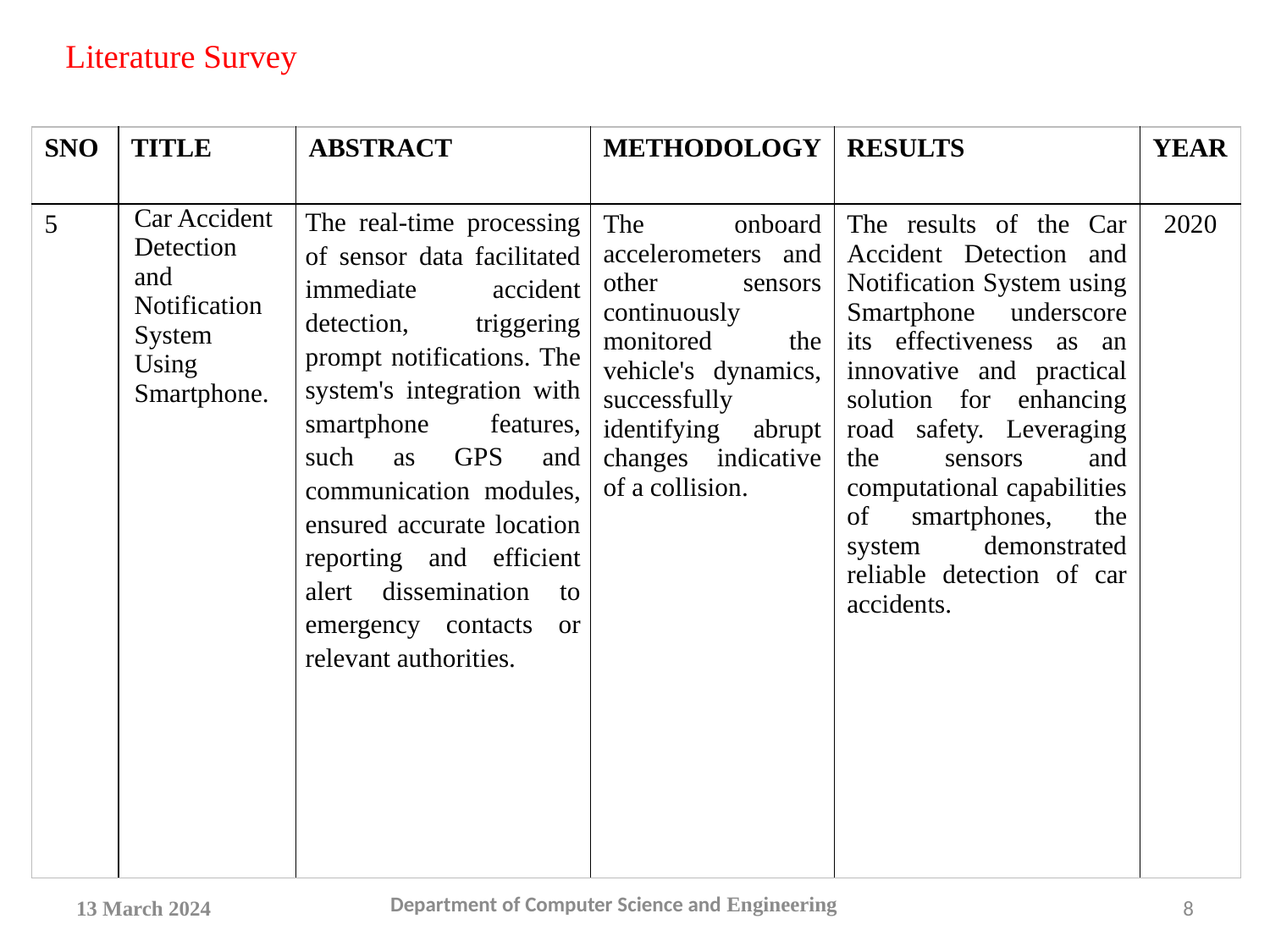

# Literature Survey
| SNO | TITLE | ABSTRACT | METHODOLOGY | RESULTS | YEAR |
| --- | --- | --- | --- | --- | --- |
| 5 | Car Accident Detection and Notification System Using Smartphone. | The real-time processing of sensor data facilitated immediate accident detection, triggering prompt notifications. The system's integration with smartphone features, such as GPS and communication modules, ensured accurate location reporting and efficient alert dissemination to emergency contacts or relevant authorities. | The onboard accelerometers and other sensors continuously monitored the vehicle's dynamics, successfully identifying abrupt changes indicative of a collision. | The results of the Car Accident Detection and Notification System using Smartphone underscore its effectiveness as an innovative and practical solution for enhancing road safety. Leveraging the sensors and computational capabilities of smartphones, the system demonstrated reliable detection of car accidents. | 2020 |
Department of Computer Science and Engineering
13 March 2024
8